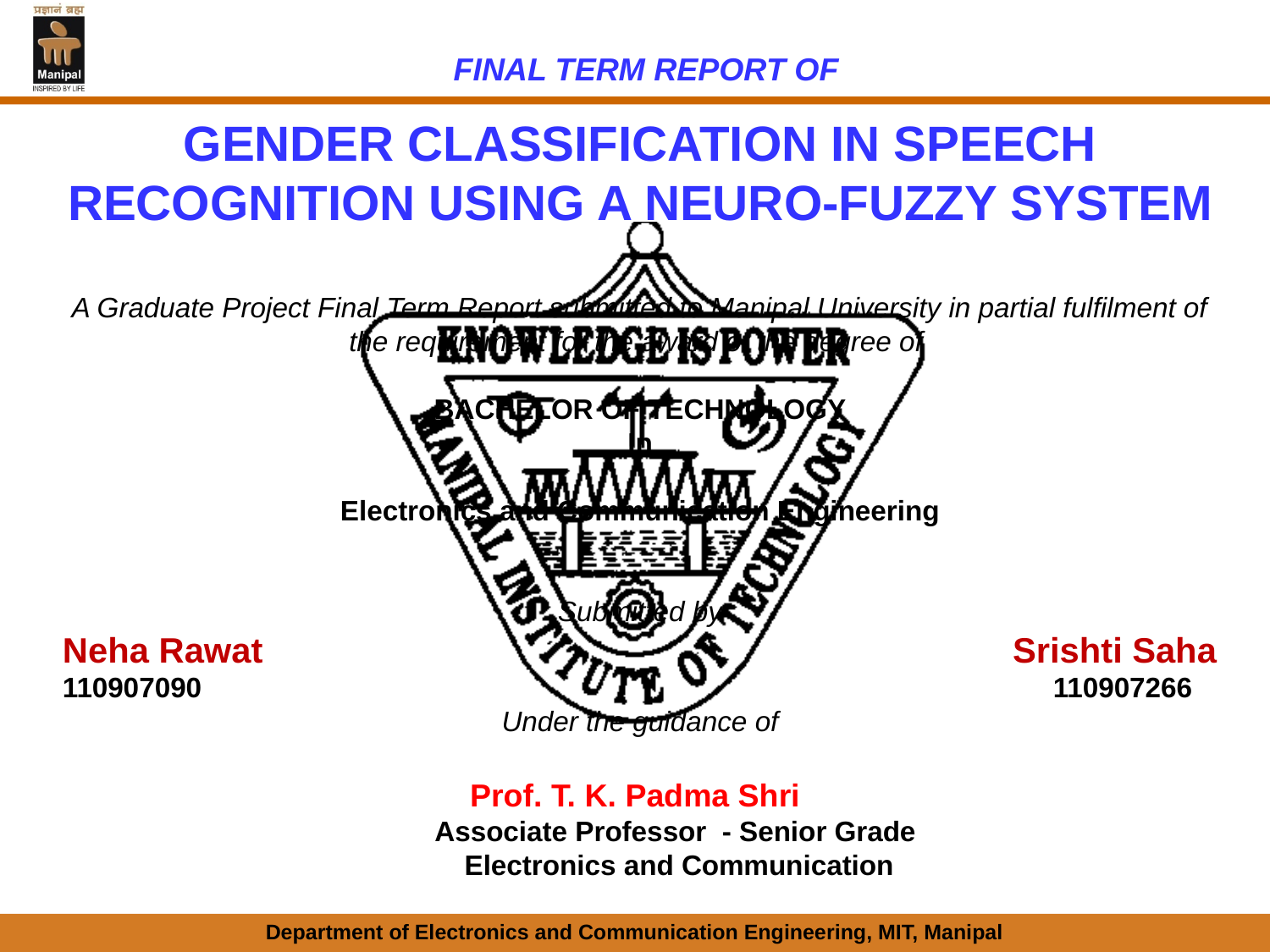

FINAL TERM REPORT OF
GENDER CLASSIFICATION IN SPEECH RECOGNITION USING A NEURO-FUZZY SYSTEM

A Graduate Project Final Term Report submitted to Manipal University in partial fulfilment of the requirement for the award of the degree of

BACHELOR OF TECHNOLOGY
In

Electronics and Communication Engineering

Submitted by
 Neha Rawat                                                                             Srishti Saha
 110907090                                                                                                             110907266
Under the guidance of
                                           Prof. T. K. Padma Shri
                                                Associate Professor  - Senior Grade                                                   Electronics and Communication
Department of Electronics and Communication Engineering, MIT, Manipal